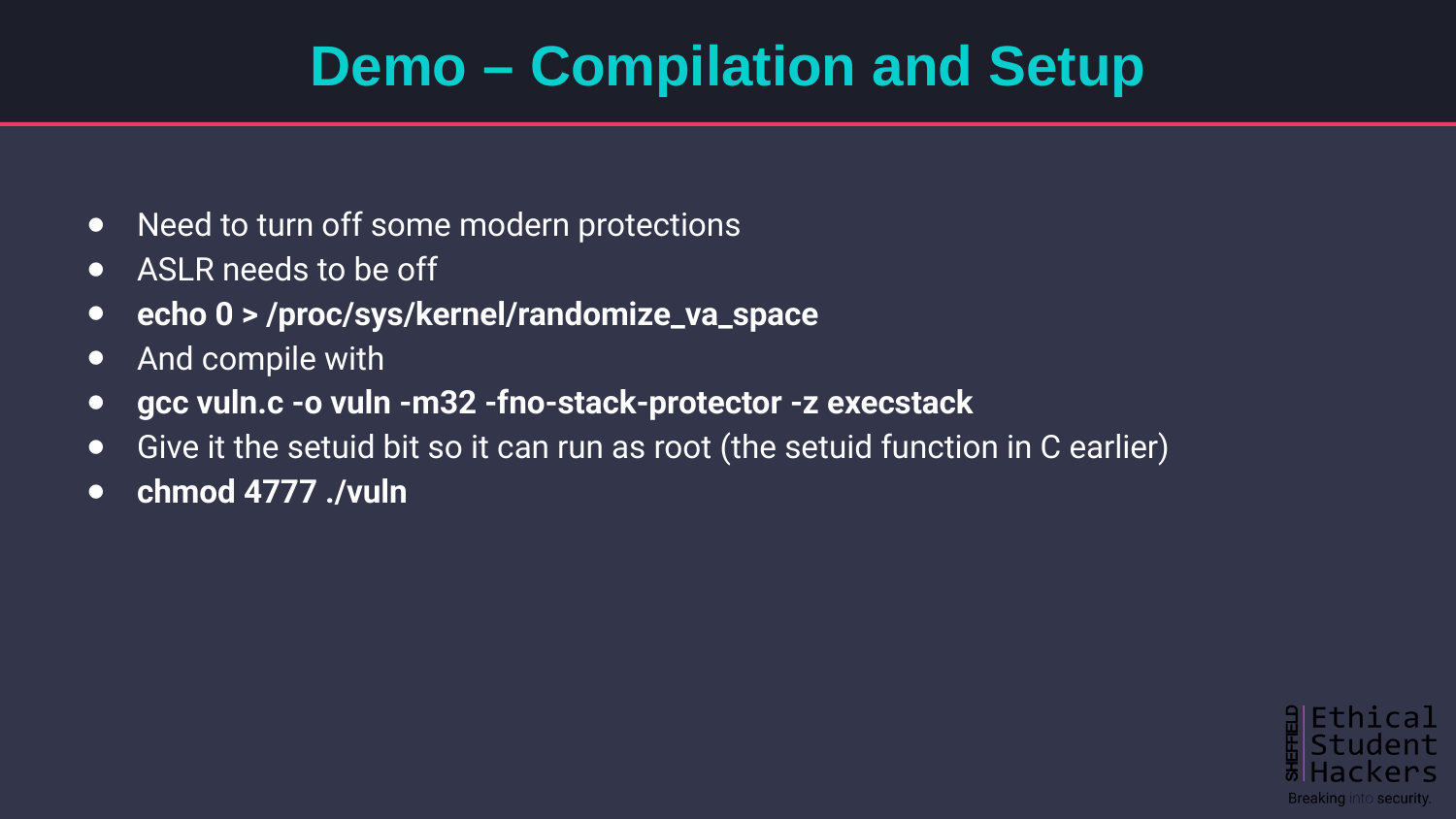

# Demo – Compilation and Setup
Need to turn off some modern protections
ASLR needs to be off
echo 0 > /proc/sys/kernel/randomize_va_space
And compile with
gcc vuln.c -o vuln -m32 -fno-stack-protector -z execstack
Give it the setuid bit so it can run as root (the setuid function in C earlier)
chmod 4777 ./vuln